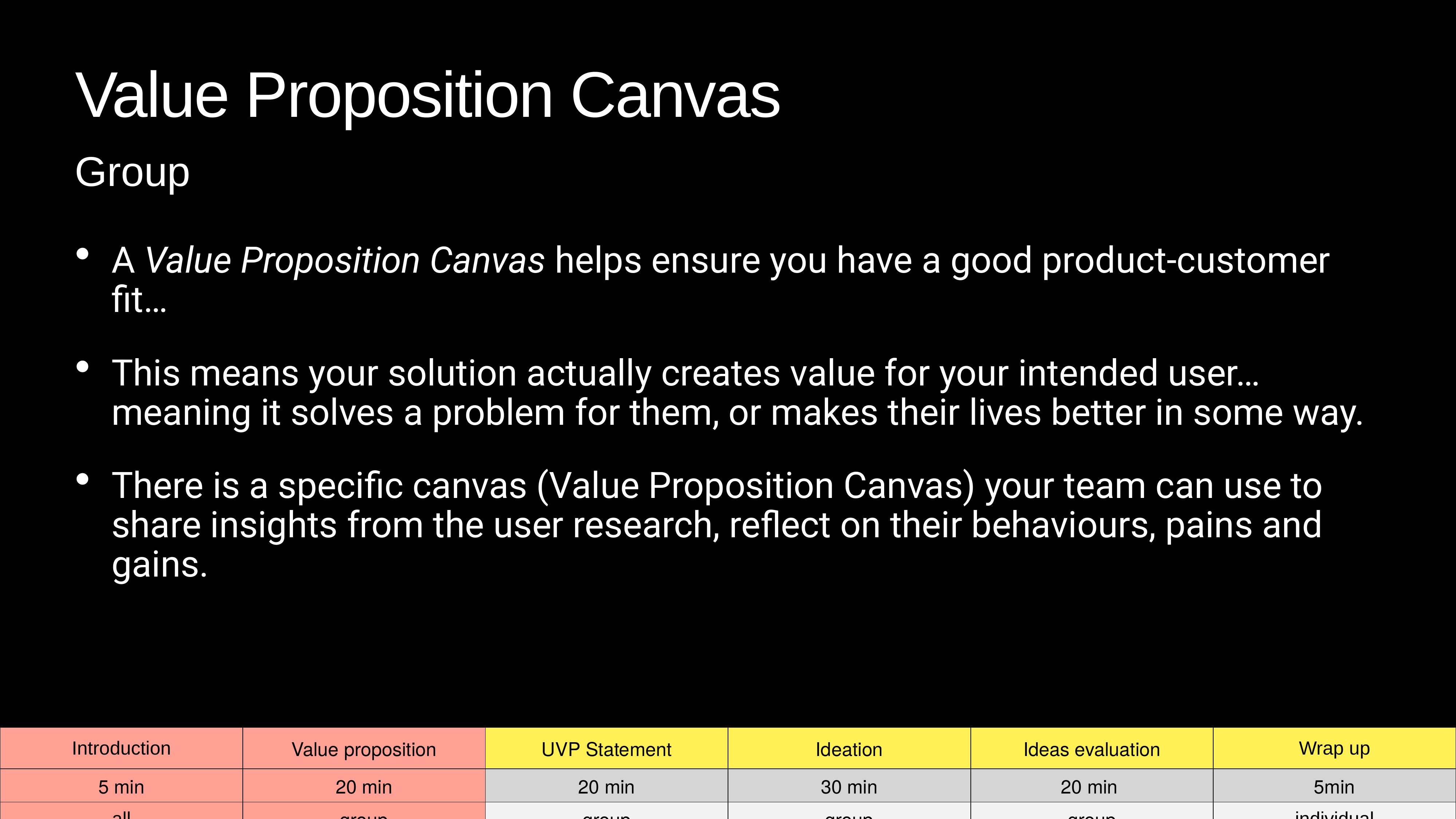

# Value Proposition Canvas
Group
A Value Proposition Canvas helps ensure you have a good product-customer fit…
This means your solution actually creates value for your intended user… meaning it solves a problem for them, or makes their lives better in some way.
There is a specific canvas (Value Proposition Canvas) your team can use to share insights from the user research, reflect on their behaviours, pains and gains.
| Introduction | Value proposition | UVP Statement | Ideation | Ideas evaluation | Wrap up |
| --- | --- | --- | --- | --- | --- |
| 5 min | 20 min | 20 min | 30 min | 20 min | 5min |
| all | group | group | group | group | individual |